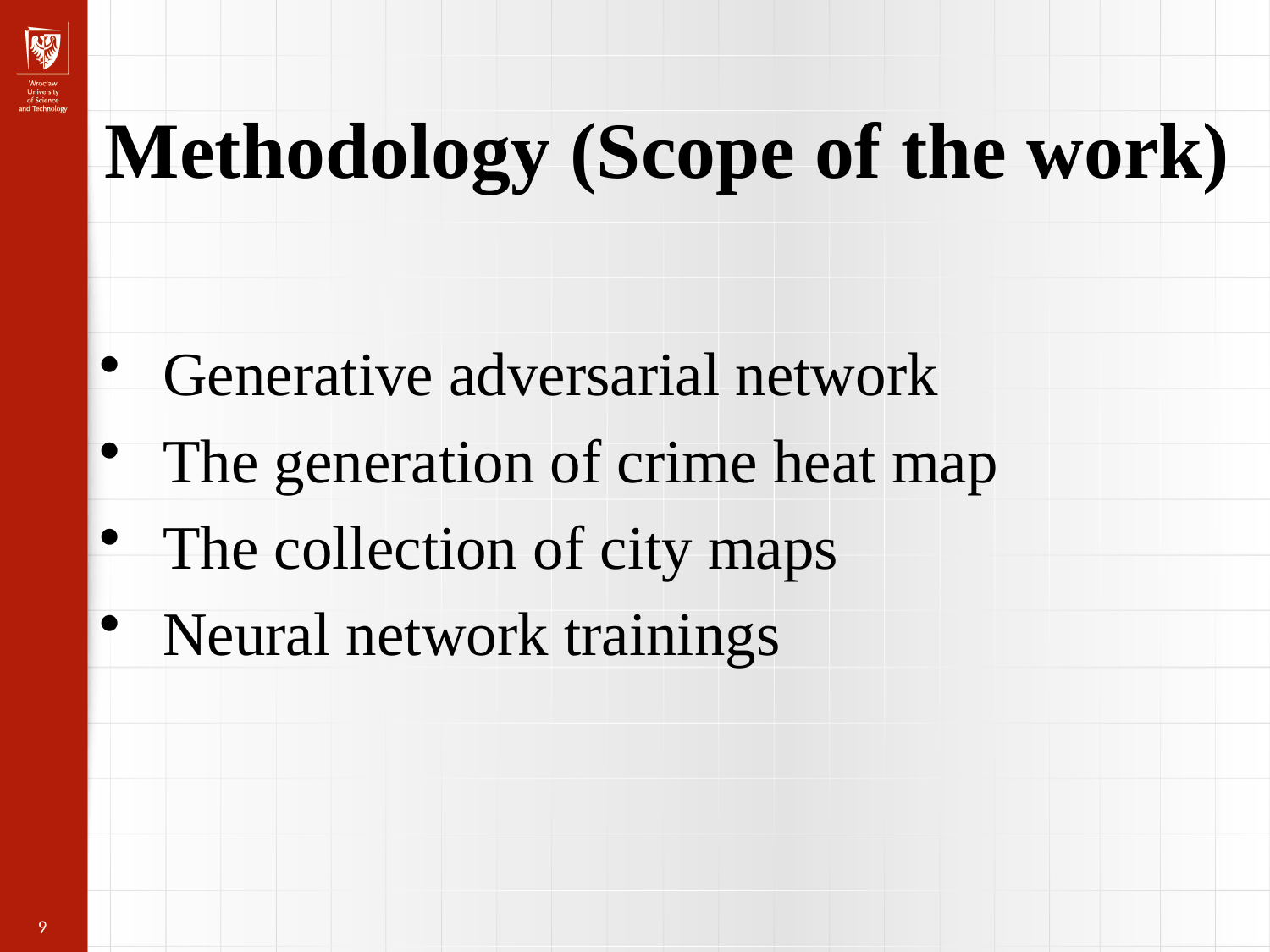

Methodology (Scope of the work)
Generative adversarial network
The generation of crime heat map
The collection of city maps
Neural network trainings